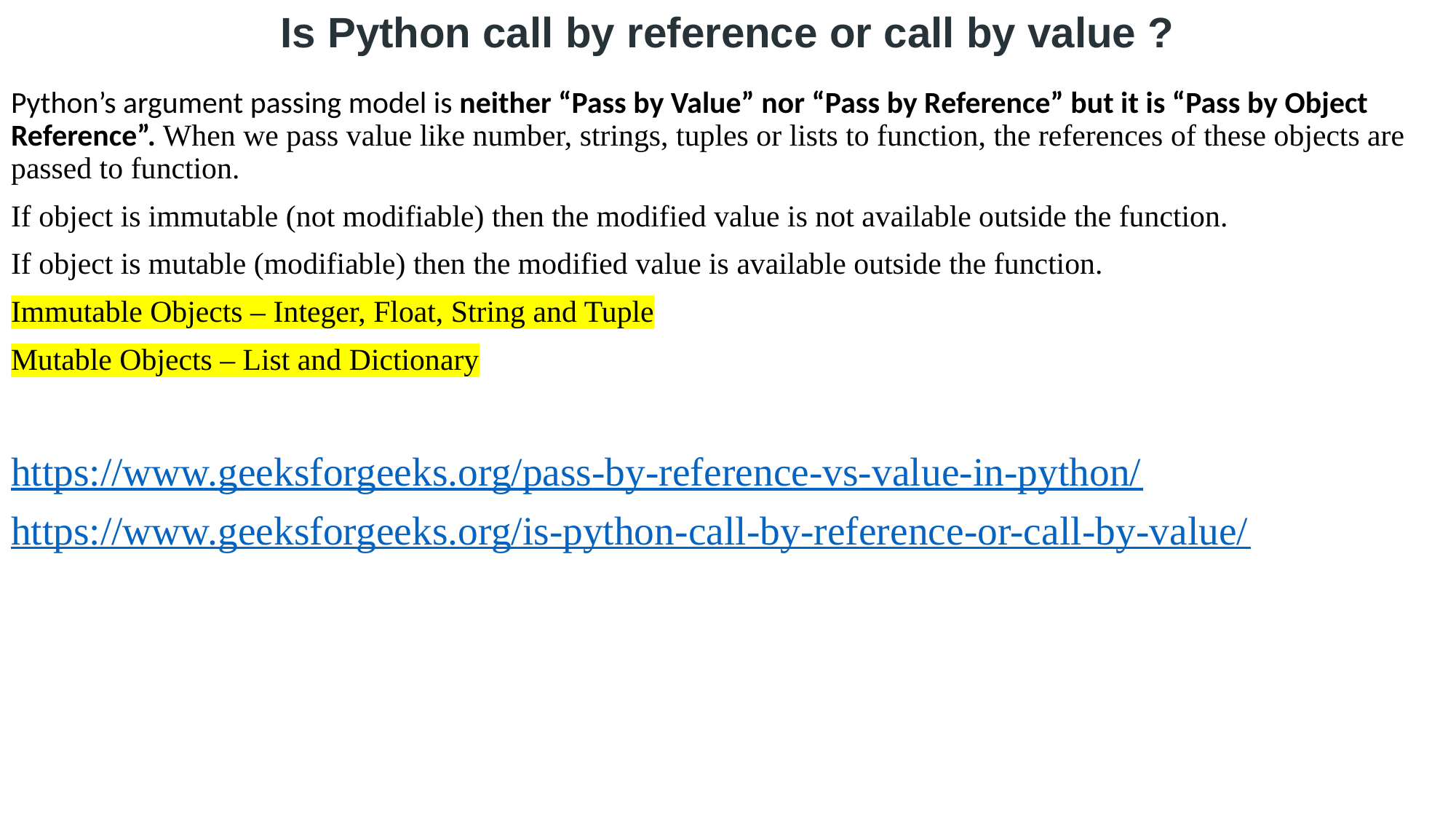

# Is Python call by reference or call by value ?
Python’s argument passing model is neither “Pass by Value” nor “Pass by Reference” but it is “Pass by Object Reference”. When we pass value like number, strings, tuples or lists to function, the references of these objects are passed to function.
If object is immutable (not modifiable) then the modified value is not available outside the function.
If object is mutable (modifiable) then the modified value is available outside the function.
Immutable Objects – Integer, Float, String and Tuple
Mutable Objects – List and Dictionary

https://www.geeksforgeeks.org/pass-by-reference-vs-value-in-python/
https://www.geeksforgeeks.org/is-python-call-by-reference-or-call-by-value/